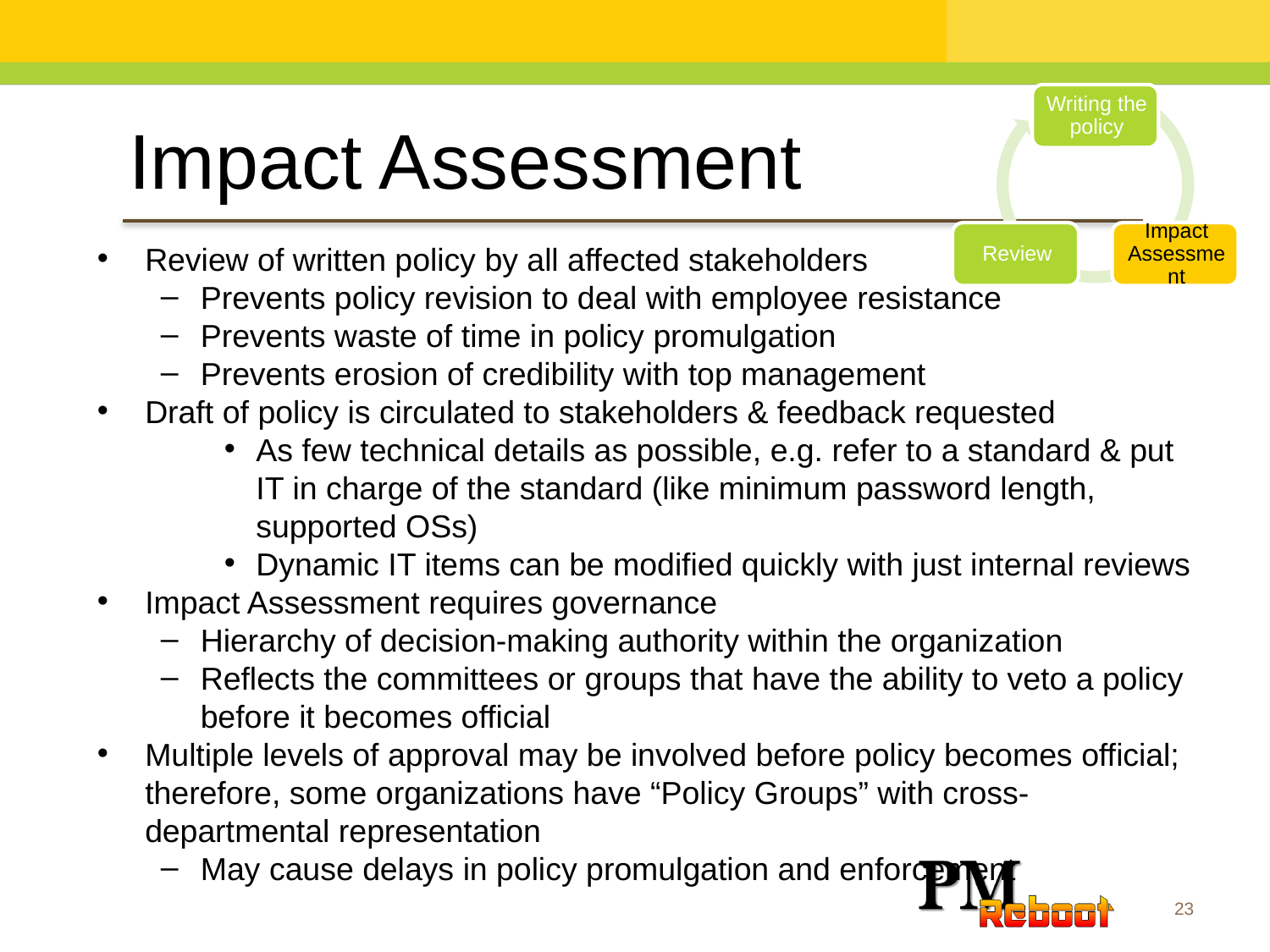

Writing the policy
Impact Assessment
Review
Impact Assessment
Review of written policy by all affected stakeholders
Prevents policy revision to deal with employee resistance
Prevents waste of time in policy promulgation
Prevents erosion of credibility with top management
Draft of policy is circulated to stakeholders & feedback requested
As few technical details as possible, e.g. refer to a standard & put IT in charge of the standard (like minimum password length, supported OSs)
Dynamic IT items can be modified quickly with just internal reviews
Impact Assessment requires governance
Hierarchy of decision-making authority within the organization
Reflects the committees or groups that have the ability to veto a policy before it becomes official
Multiple levels of approval may be involved before policy becomes official; therefore, some organizations have “Policy Groups” with cross-departmental representation
May cause delays in policy promulgation and enforcement

23